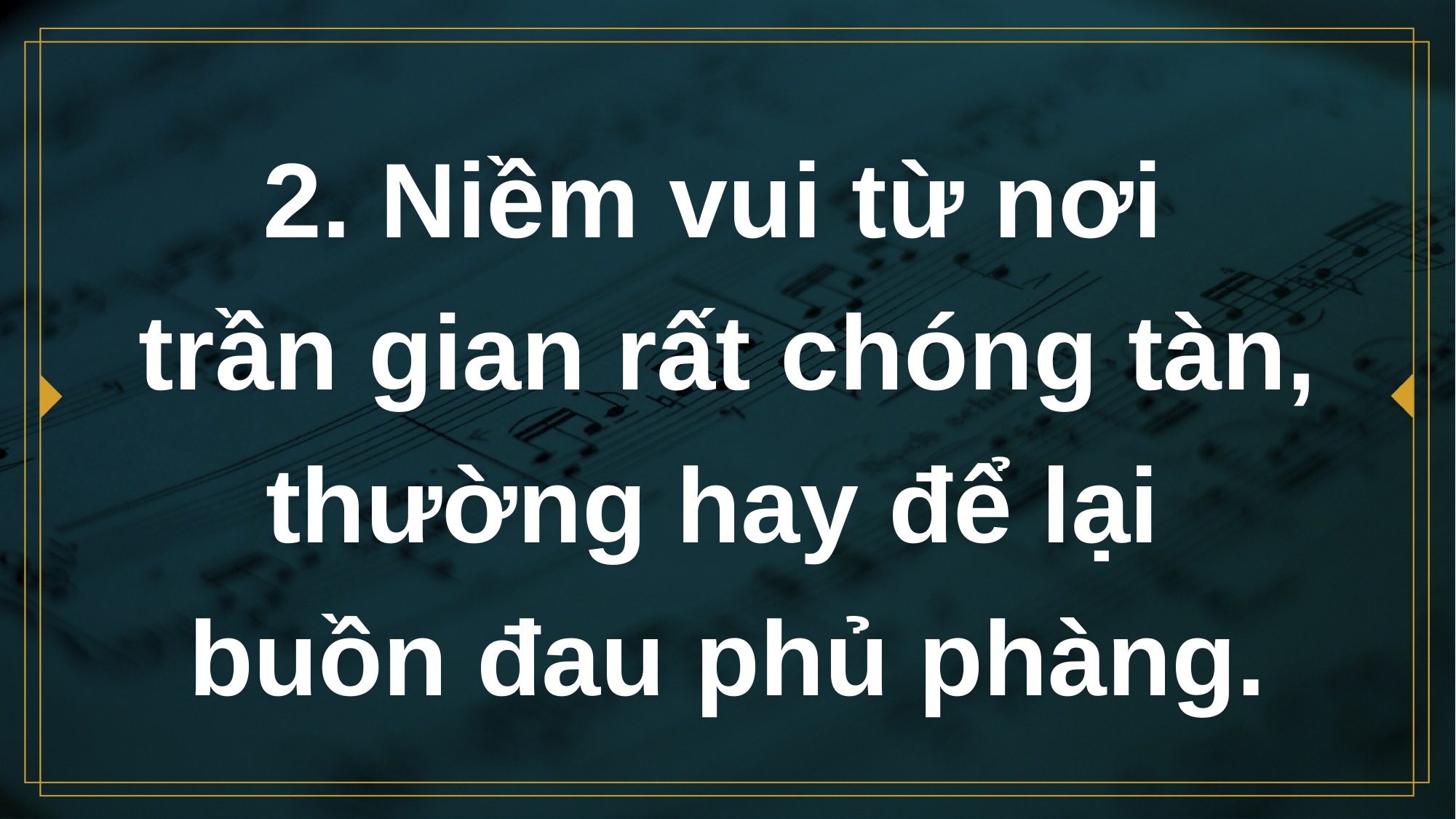

# 2. Niềm vui từ nơi trần gian rất chóng tàn, thường hay để lại buồn đau phủ phàng.